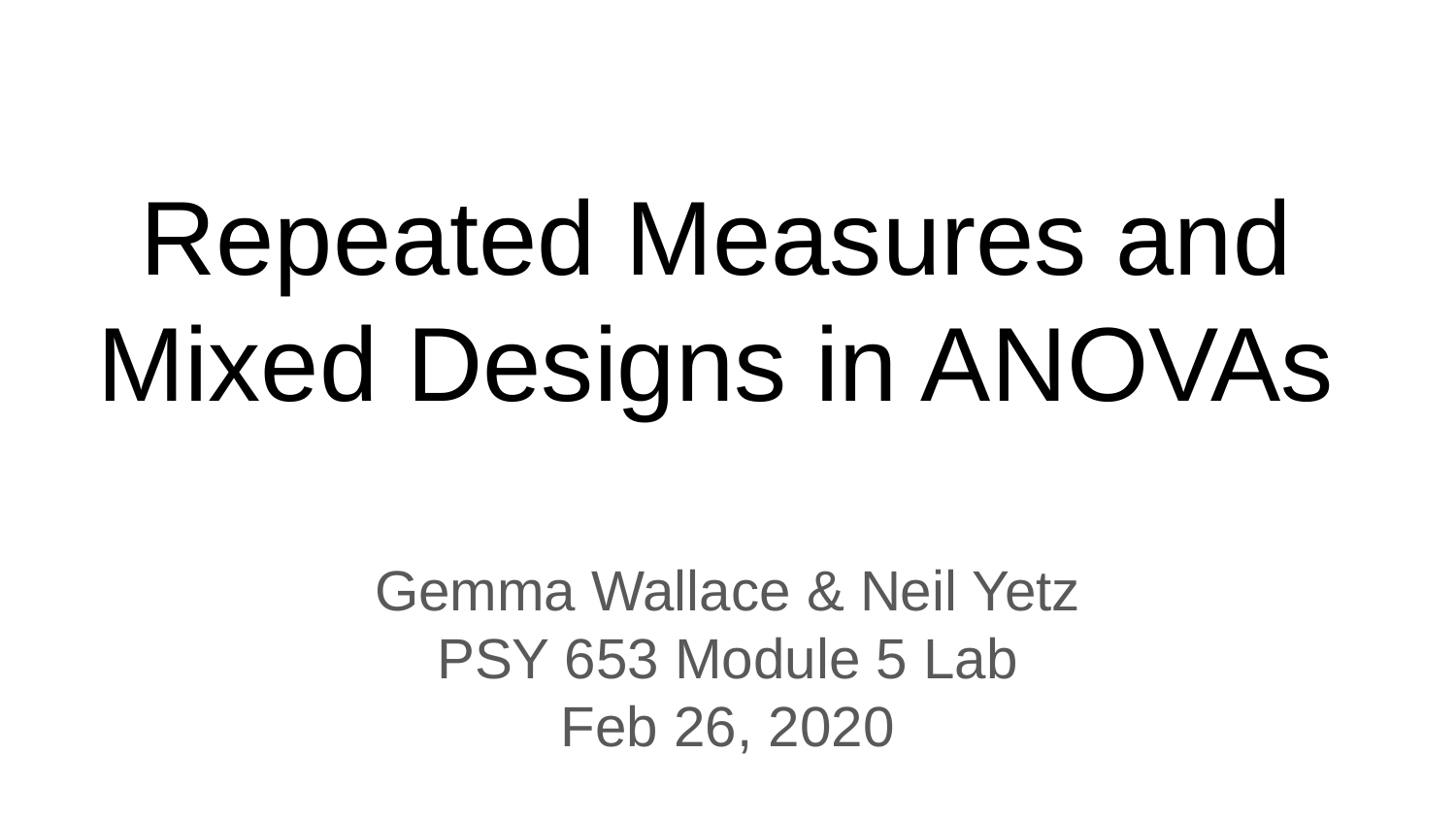

# Repeated Measures and Mixed Designs in ANOVAs
Gemma Wallace & Neil Yetz
PSY 653 Module 5 Lab
Feb 26, 2020